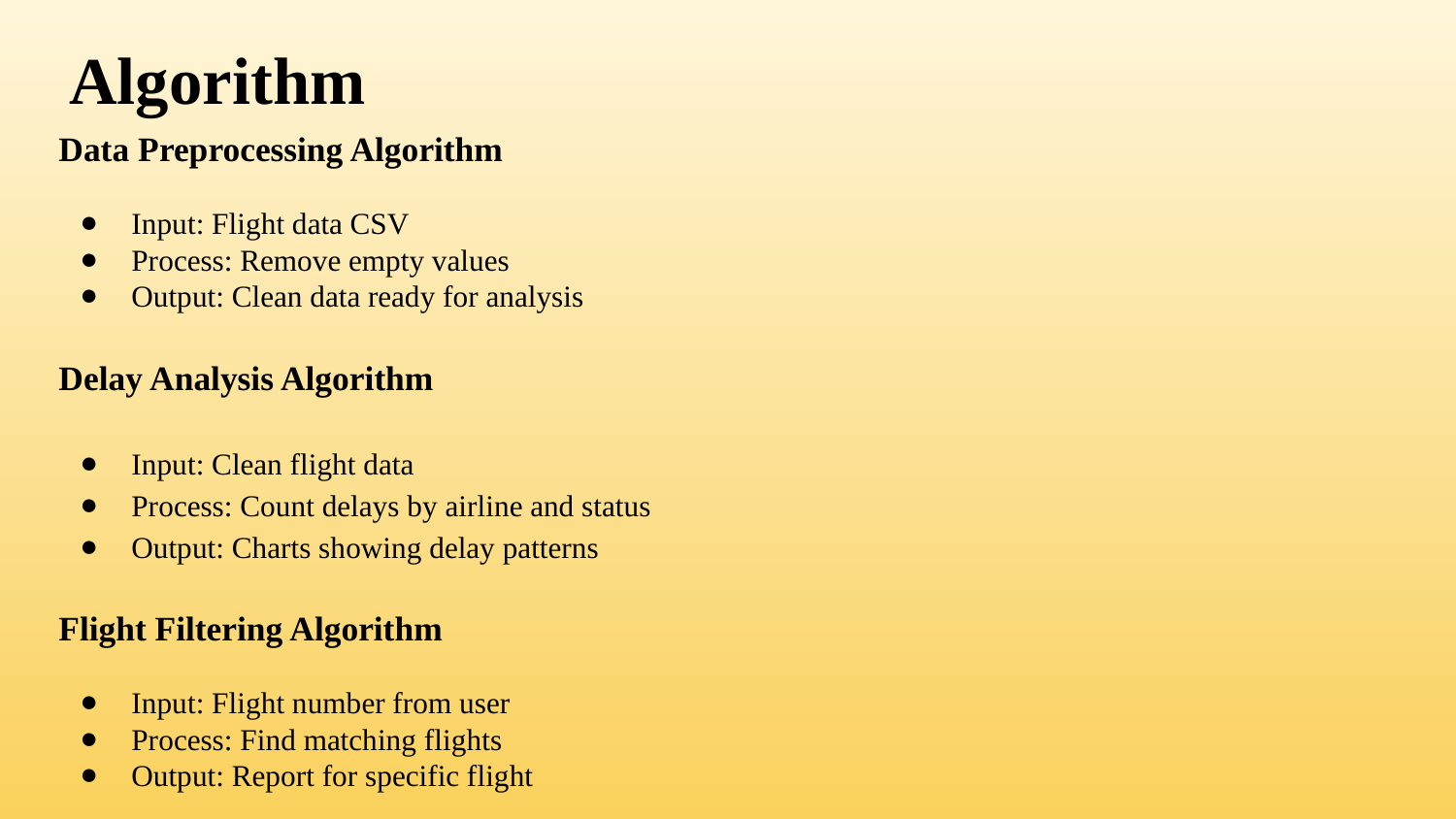

Algorithm

Data Preprocessing Algorithm

Input: Flight data CSV
Process: Remove empty values
Output: Clean data ready for analysis

Delay Analysis Algorithm

Input: Clean flight data
Process: Count delays by airline and status
Output: Charts showing delay patterns

Flight Filtering Algorithm

Input: Flight number from user
Process: Find matching flights
Output: Report for specific flight